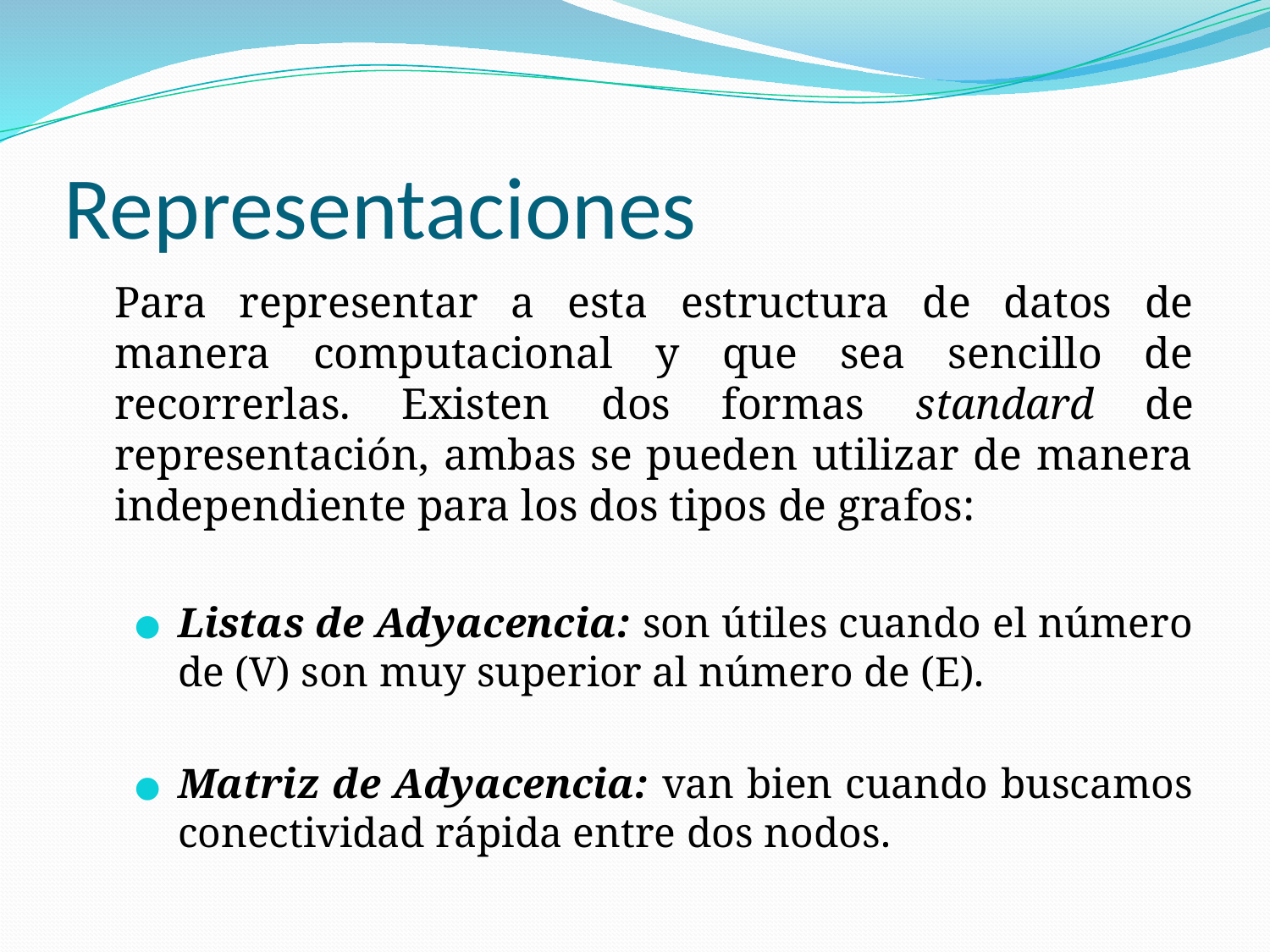

# Representaciones
Para representar a esta estructura de datos de manera computacional y que sea sencillo de recorrerlas. Existen dos formas standard de representación, ambas se pueden utilizar de manera independiente para los dos tipos de grafos:

Listas de Adyacencia: son útiles cuando el número de (V) son muy superior al número de (E).

Matriz de Adyacencia: van bien cuando buscamos conectividad rápida entre dos nodos.